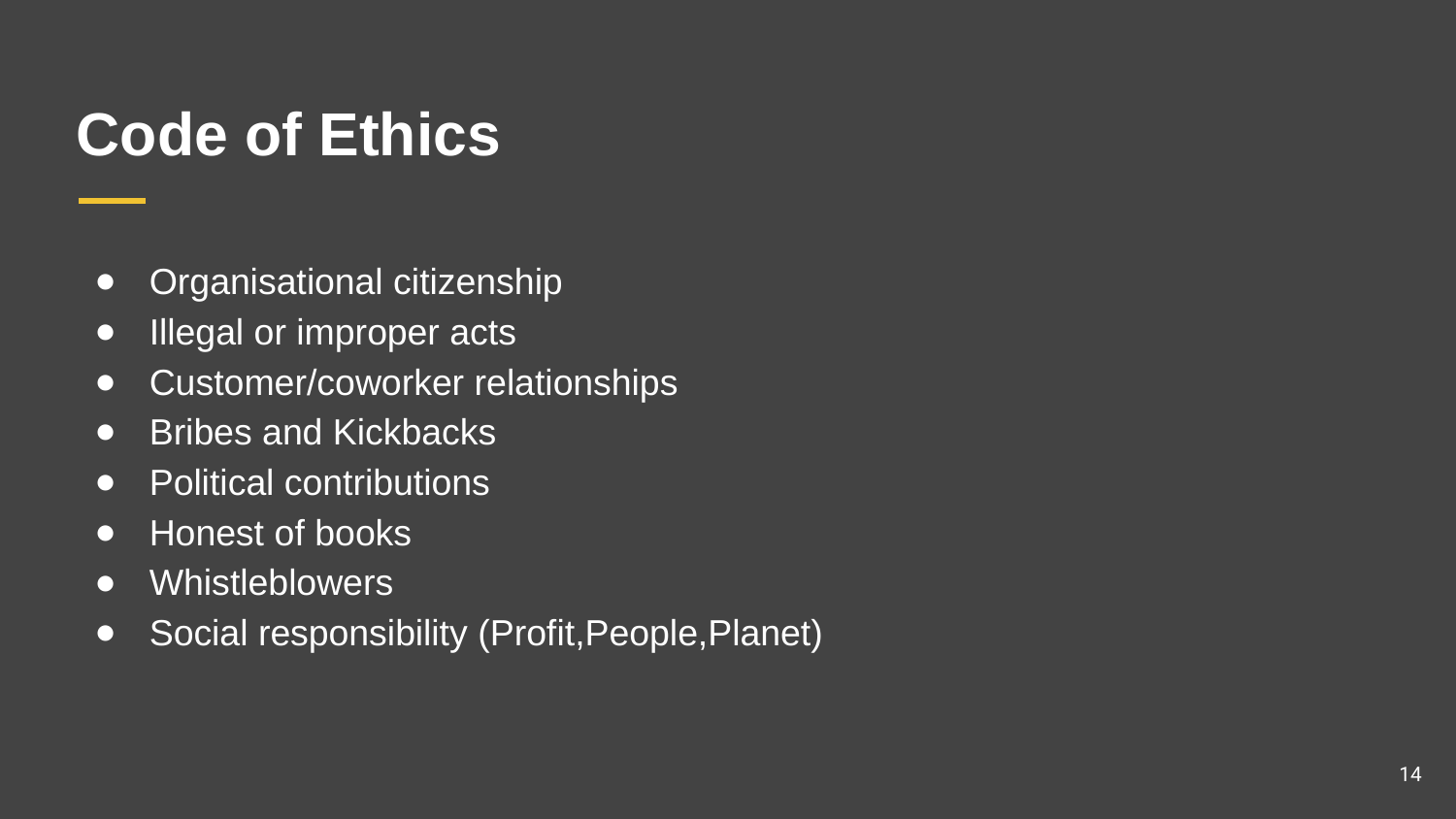

# Code of Ethics
Organisational citizenship
Illegal or improper acts
Customer/coworker relationships
Bribes and Kickbacks
Political contributions
Honest of books
Whistleblowers
Social responsibility (Profit,People,Planet)
14